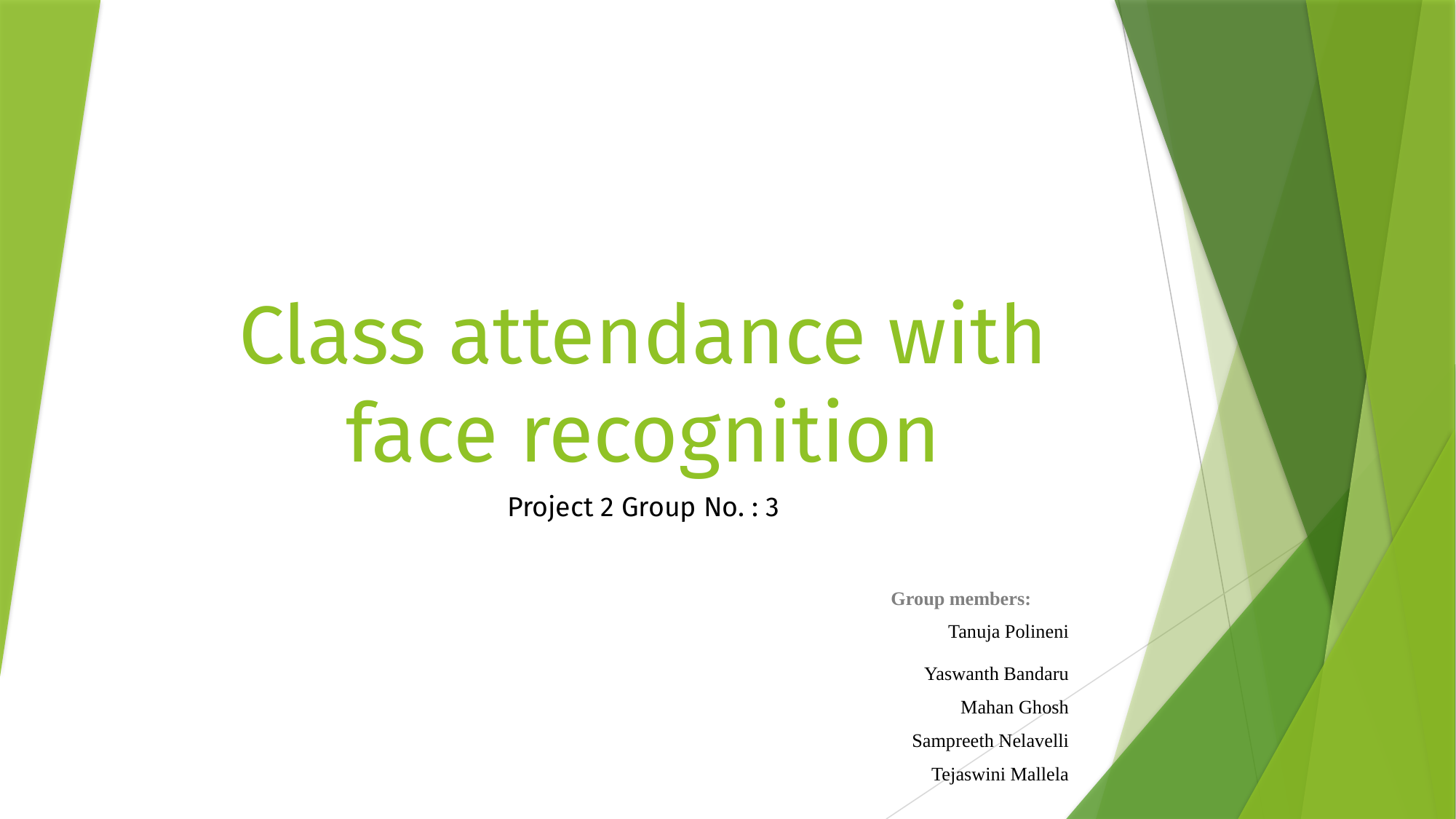

# Class attendance with face recognition
Project 2 Group No. : 3
                                                                                                                                        Group members:
Tanuja Polineni
Yaswanth Bandaru
Mahan Ghosh
Sampreeth Nelavelli
Tejaswini Mallela